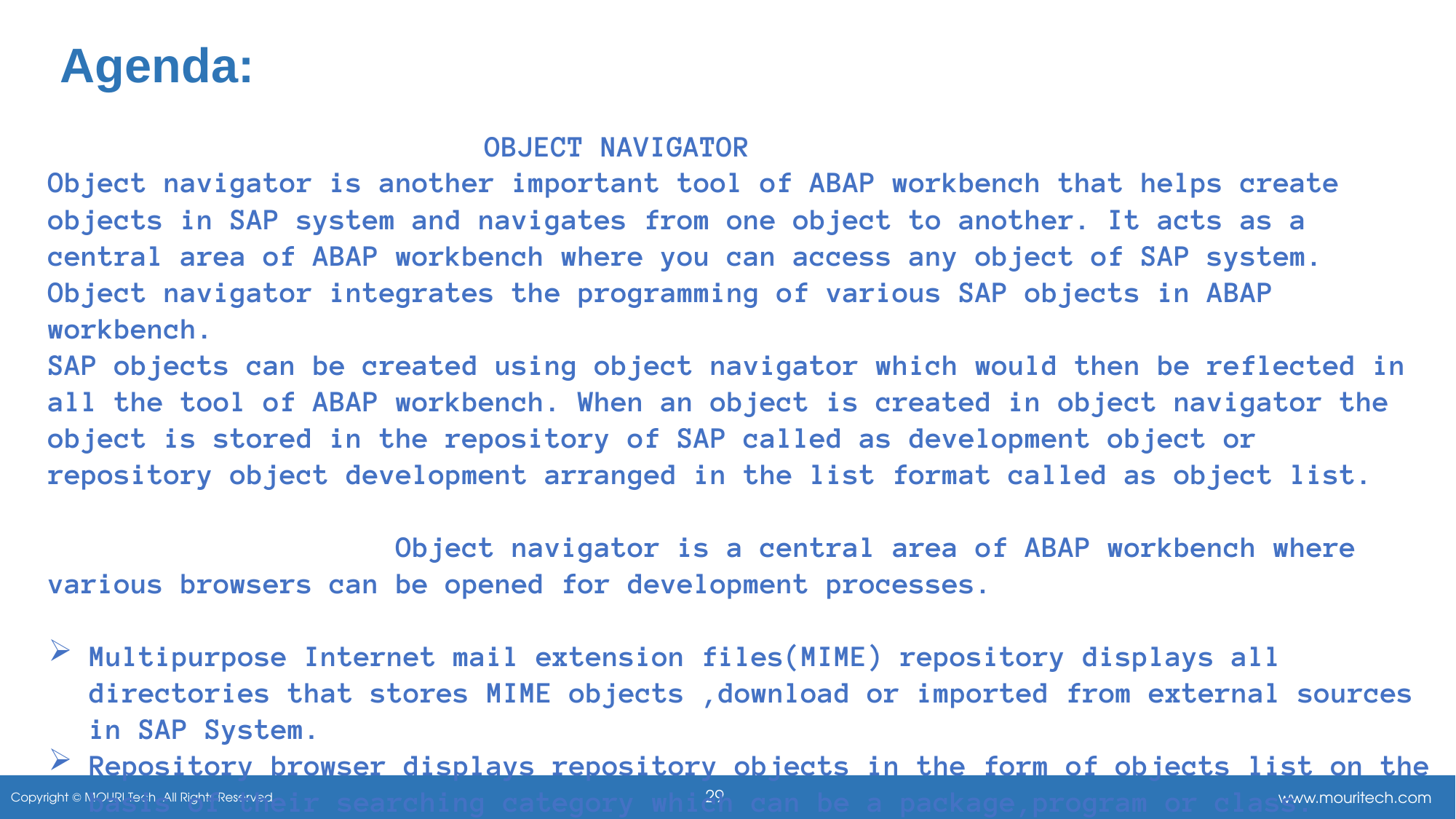

# Agenda:

				OBJECT NAVIGATOR
Object navigator is another important tool of ABAP workbench that helps create objects in SAP system and navigates from one object to another. It acts as a central area of ABAP workbench where you can access any object of SAP system. Object navigator integrates the programming of various SAP objects in ABAP workbench.
SAP objects can be created using object navigator which would then be reflected in all the tool of ABAP workbench. When an object is created in object navigator the object is stored in the repository of SAP called as development object or repository object development arranged in the list format called as object list.

                     Object navigator is a central area of ABAP workbench where various browsers can be opened for development processes.

Multipurpose Internet mail extension files(MIME) repository displays all directories that stores MIME objects ,download or imported from external sources in SAP System.
Repository browser displays repository objects in the form of objects list on the basis of their searching category which can be a package,program or class.